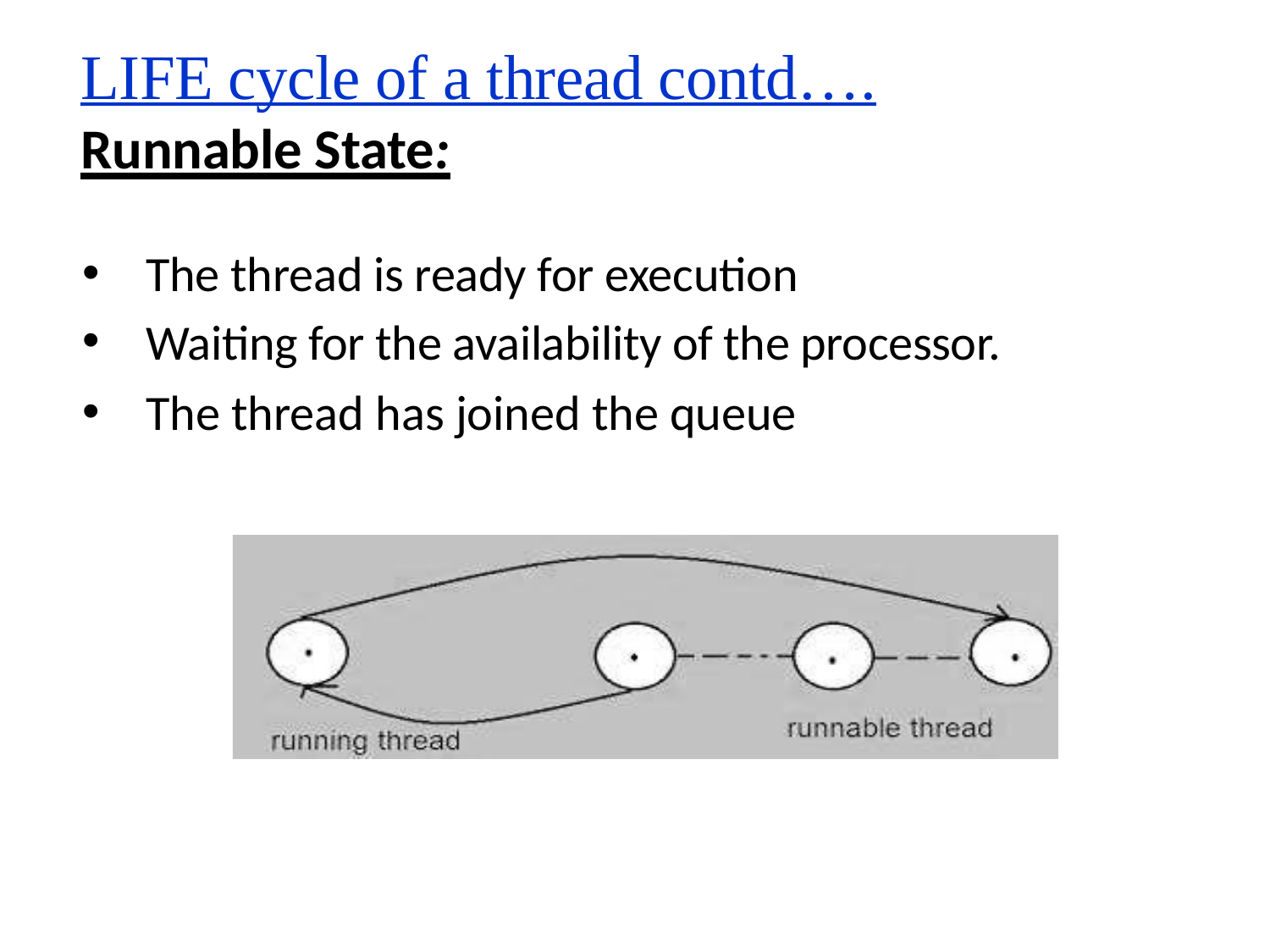

LIFE cycle of a thread contd….
Runnable State:
The thread is ready for execution
Waiting for the availability of the processor.
The thread has joined the queue